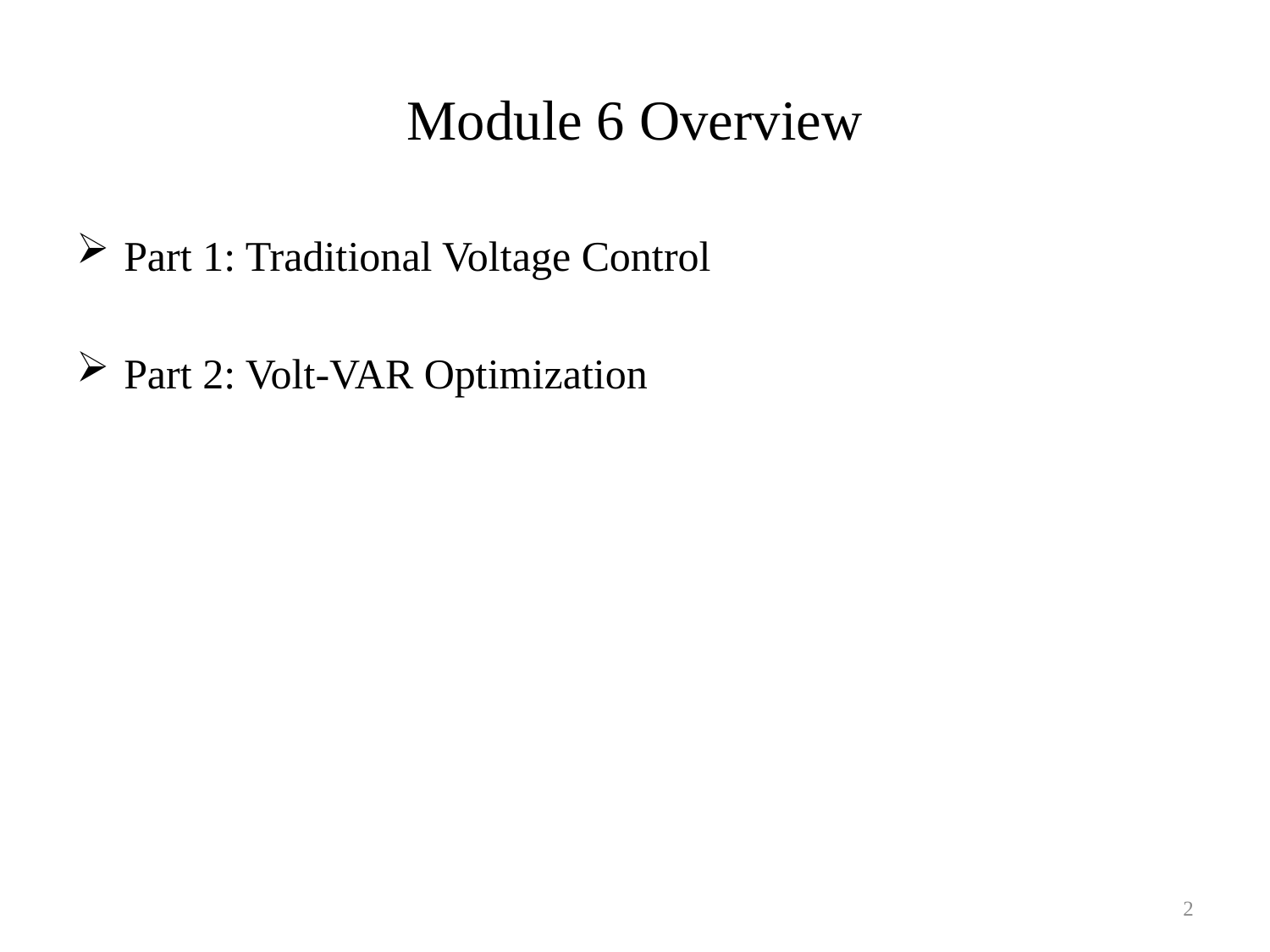

# Module 6 Overview
Part 1: Traditional Voltage Control

Part 2: Volt-VAR Optimization
2